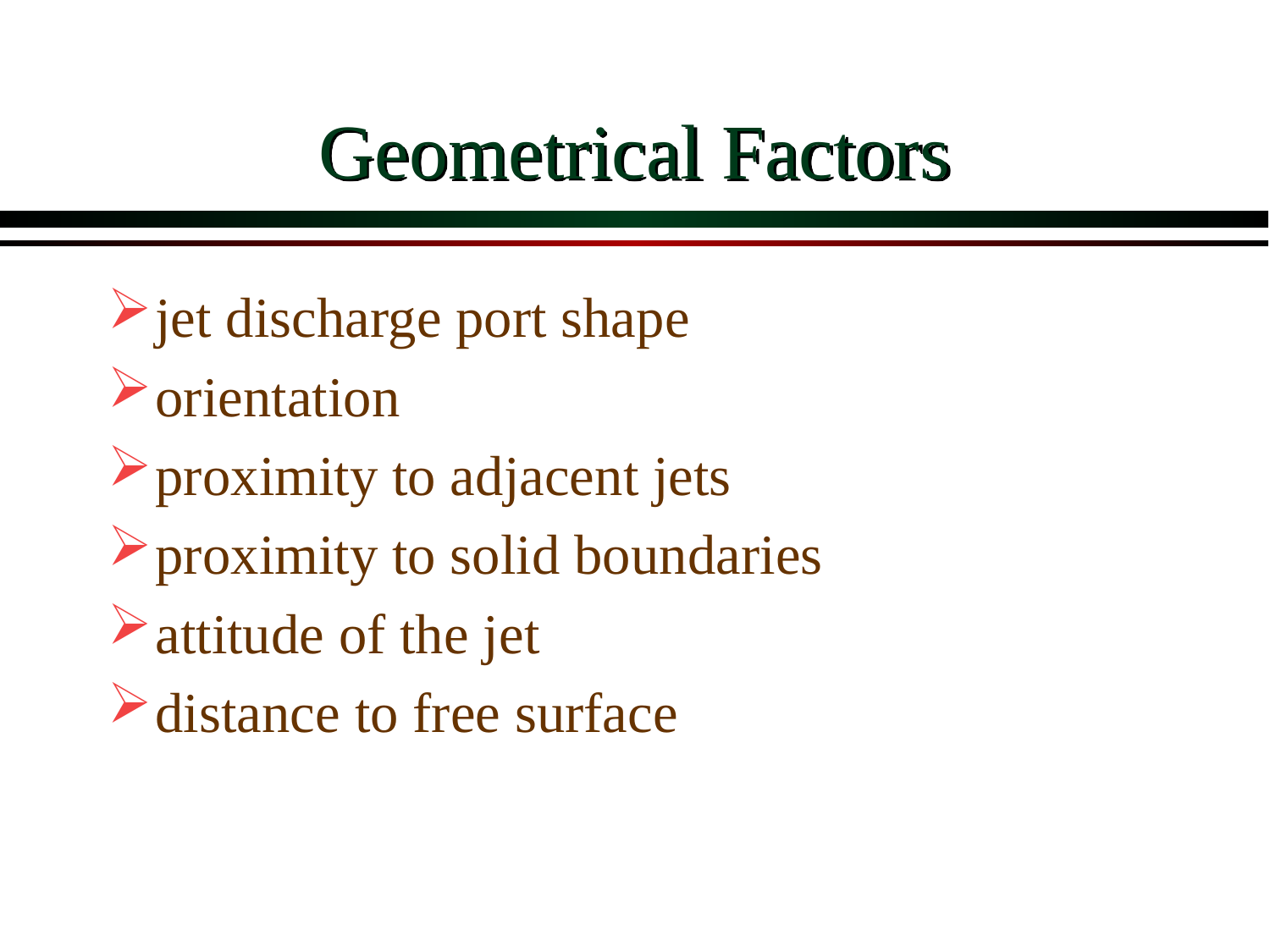

# Geometrical Factors
jet discharge port shape
orientation
proximity to adjacent jets
proximity to solid boundaries
attitude of the jet
distance to free surface